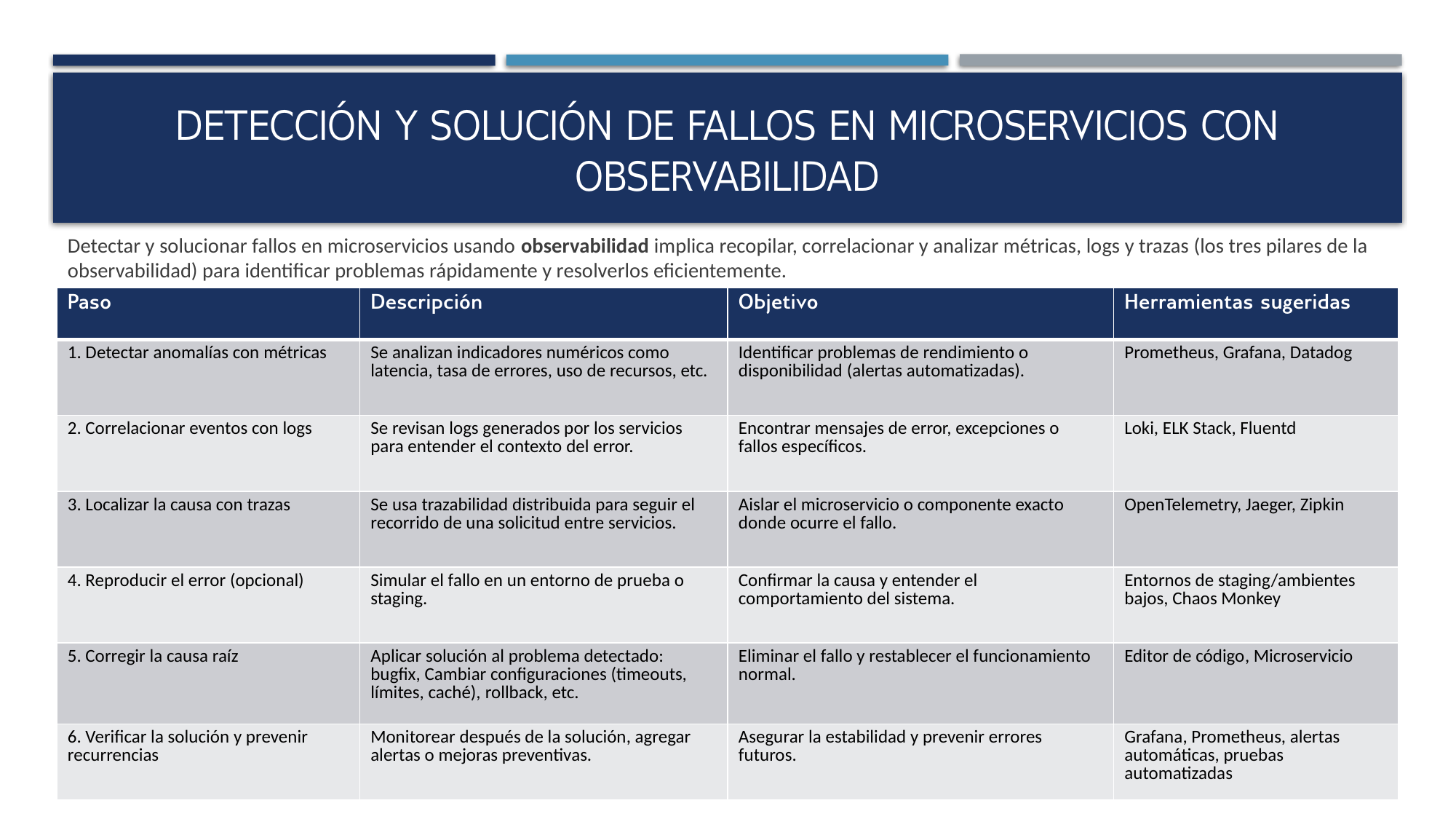

# Detección y solución DE FALLOS en microservicios con observabilidad
Detectar y solucionar fallos en microservicios usando observabilidad implica recopilar, correlacionar y analizar métricas, logs y trazas (los tres pilares de la observabilidad) para identificar problemas rápidamente y resolverlos eficientemente.
| Paso | Descripción | Objetivo | Herramientas sugeridas |
| --- | --- | --- | --- |
| 1. Detectar anomalías con métricas | Se analizan indicadores numéricos como latencia, tasa de errores, uso de recursos, etc. | Identificar problemas de rendimiento o disponibilidad (alertas automatizadas). | Prometheus, Grafana, Datadog |
| 2. Correlacionar eventos con logs | Se revisan logs generados por los servicios para entender el contexto del error. | Encontrar mensajes de error, excepciones o fallos específicos. | Loki, ELK Stack, Fluentd |
| 3. Localizar la causa con trazas | Se usa trazabilidad distribuida para seguir el recorrido de una solicitud entre servicios. | Aislar el microservicio o componente exacto donde ocurre el fallo. | OpenTelemetry, Jaeger, Zipkin |
| 4. Reproducir el error (opcional) | Simular el fallo en un entorno de prueba o staging. | Confirmar la causa y entender el comportamiento del sistema. | Entornos de staging/ambientes bajos, Chaos Monkey |
| 5. Corregir la causa raíz | Aplicar solución al problema detectado: bugfix, Cambiar configuraciones (timeouts, límites, caché), rollback, etc. | Eliminar el fallo y restablecer el funcionamiento normal. | Editor de código, Microservicio |
| 6. Verificar la solución y prevenir recurrencias | Monitorear después de la solución, agregar alertas o mejoras preventivas. | Asegurar la estabilidad y prevenir errores futuros. | Grafana, Prometheus, alertas automáticas, pruebas automatizadas |